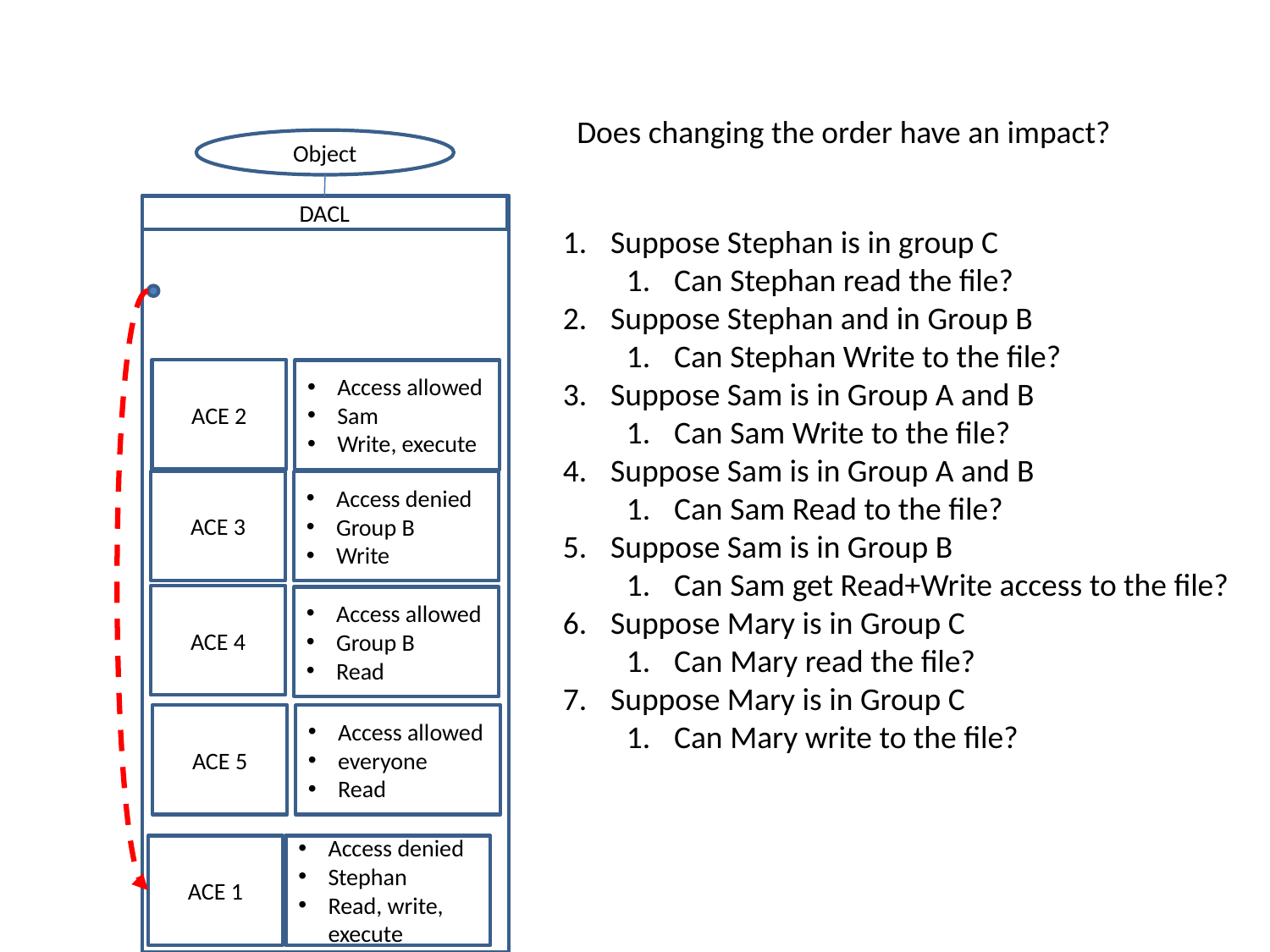

Does changing the order have an impact?
Object

DACL
Suppose Stephan is in group C
Can Stephan read the file?
Suppose Stephan and in Group B
Can Stephan Write to the file?
Suppose Sam is in Group A and B
Can Sam Write to the file?
Suppose Sam is in Group A and B
Can Sam Read to the file?
Suppose Sam is in Group B
Can Sam get Read+Write access to the file?
Suppose Mary is in Group C
Can Mary read the file?
Suppose Mary is in Group C
Can Mary write to the file?

ACE 2
Access allowed
Sam
Write, execute
ACE 3
Access denied
Group B
Write
ACE 4
Access allowed
Group B
Read
ACE 5
Access allowed
everyone
Read
ACE 1
Access denied
Stephan
Read, write, execute